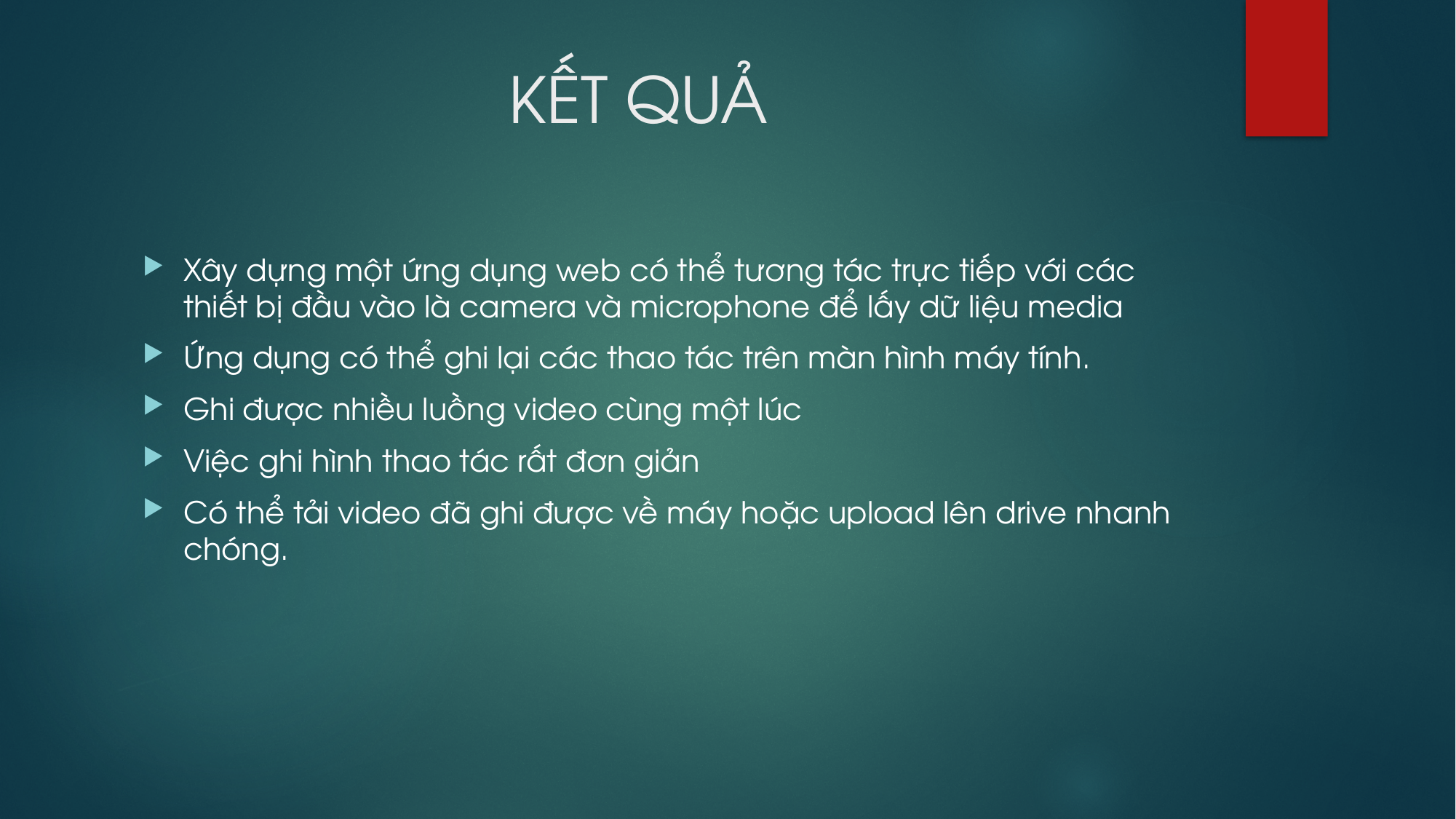

# KẾT QUẢ
Xây dựng một ứng dụng web có thể tương tác trực tiếp với các thiết bị đầu vào là camera và microphone để lấy dữ liệu media
Ứng dụng có thể ghi lại các thao tác trên màn hình máy tính.
Ghi được nhiều luồng video cùng một lúc
Việc ghi hình thao tác rất đơn giản
Có thể tải video đã ghi được về máy hoặc upload lên drive nhanh chóng.